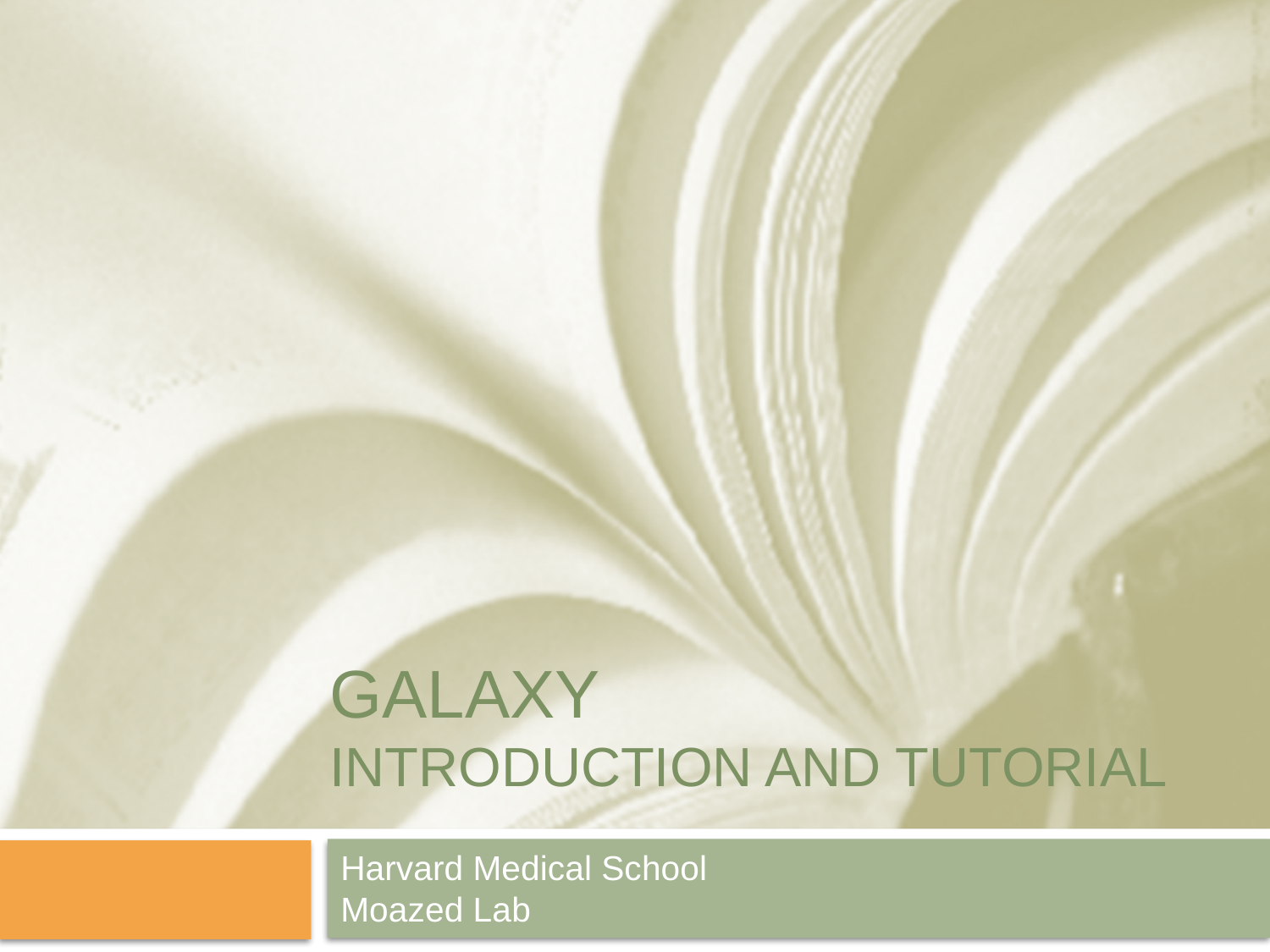

# Galaxy Introduction and tutorial
Harvard Medical School
Moazed Lab